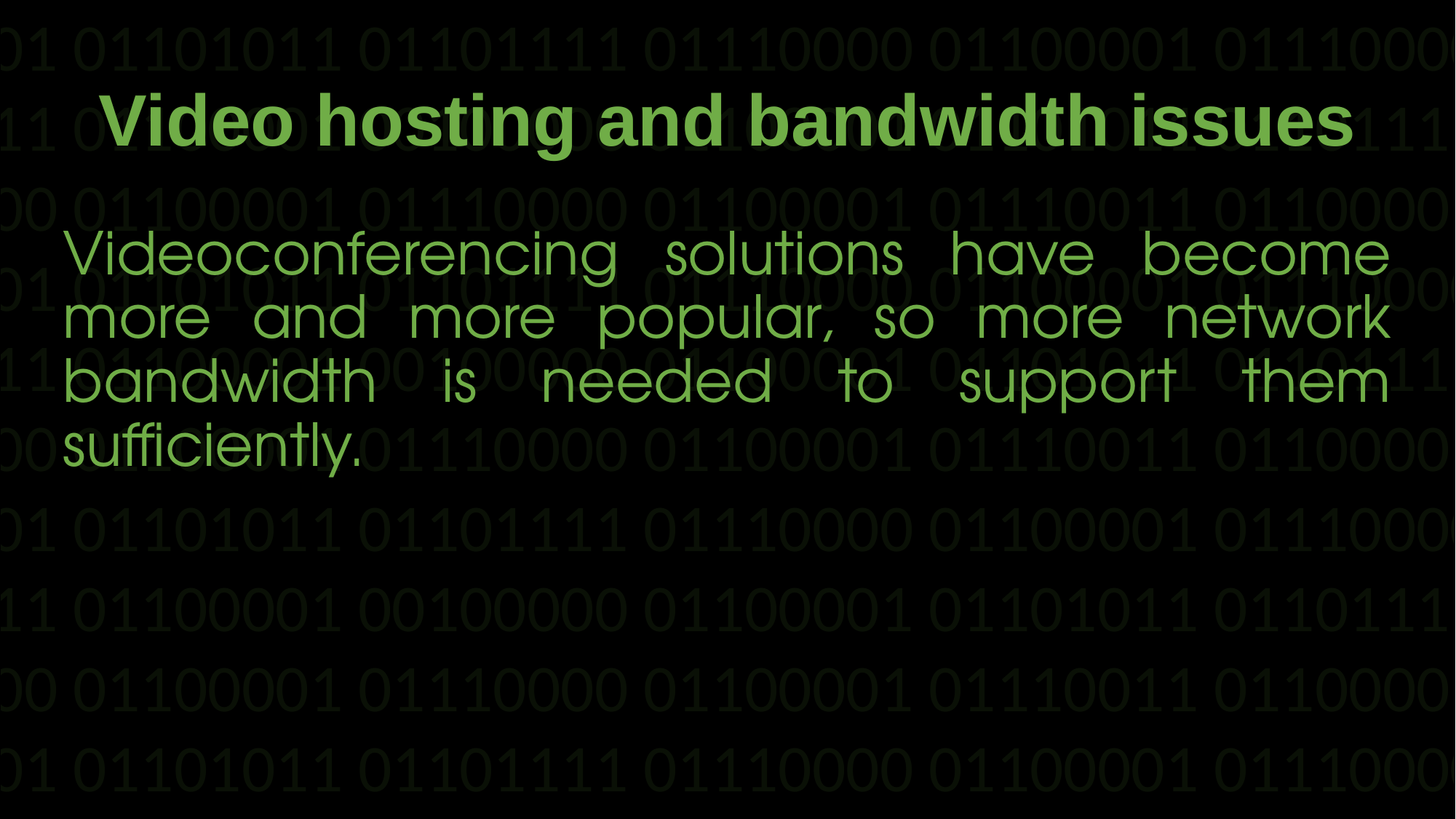

01110000 01100001 01110000 01100001 01110011 01100001 00100000 01100001 01101011 01101111 01110000 01100001 01110000 01100001 01110011 01100001 00100000 01100001 01101011 01101111
01110000 01100001 01110000 01100001 01110011 01100001 00100000 01100001 01101011 01101111 01110000 01100001 01110000 01100001 01110011 01100001 00100000 01100001 01101011 01101111
01110000 01100001 01110000 01100001 01110011 01100001 00100000 01100001 01101011 01101111 01110000 01100001 01110000 01100001 01110011 01100001 00100000 01100001 01101011 01101111
01110000 01100001 01110000 01100001 01110011 01100001 00100000 01100001 01101011 01101111 01110000 01100001 01110000 01100001 01110011 01100001 00100000 01100001 01101011 01101111
# Video hosting and bandwidth issues

AI and machine learning
Cloud computing services
Videoconferencing solutions have become more and more popular, so more network bandwidth is needed to support them sufficiently.